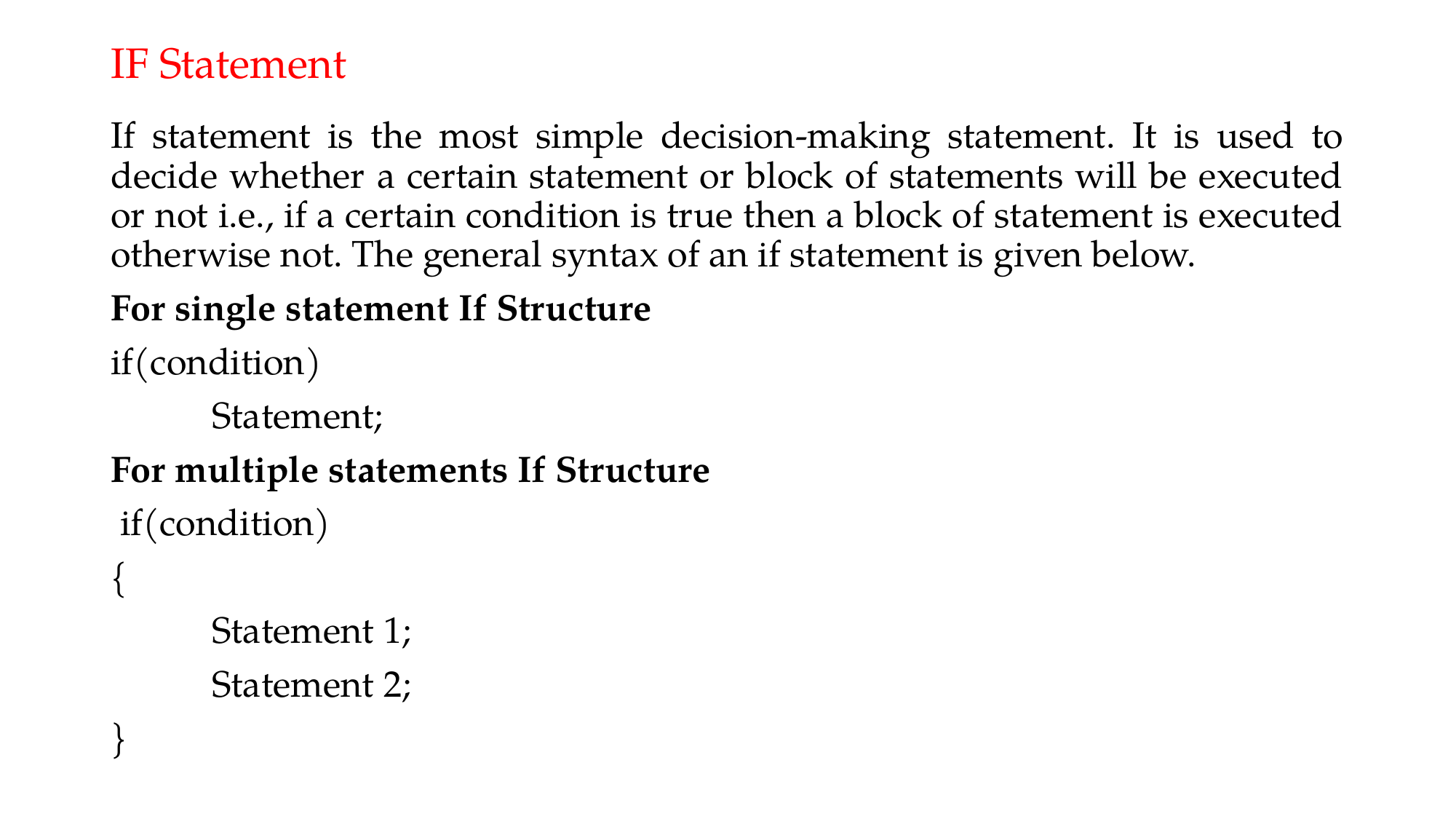

# IF Statement
If statement is the most simple decision-making statement. It is used to decide whether a certain statement or block of statements will be executed or not i.e., if a certain condition is true then a block of statement is executed otherwise not. The general syntax of an if statement is given below.
For single statement If Structure
if(condition)
	Statement;
For multiple statements If Structure
 if(condition)
{
	Statement 1;
	Statement 2;
}